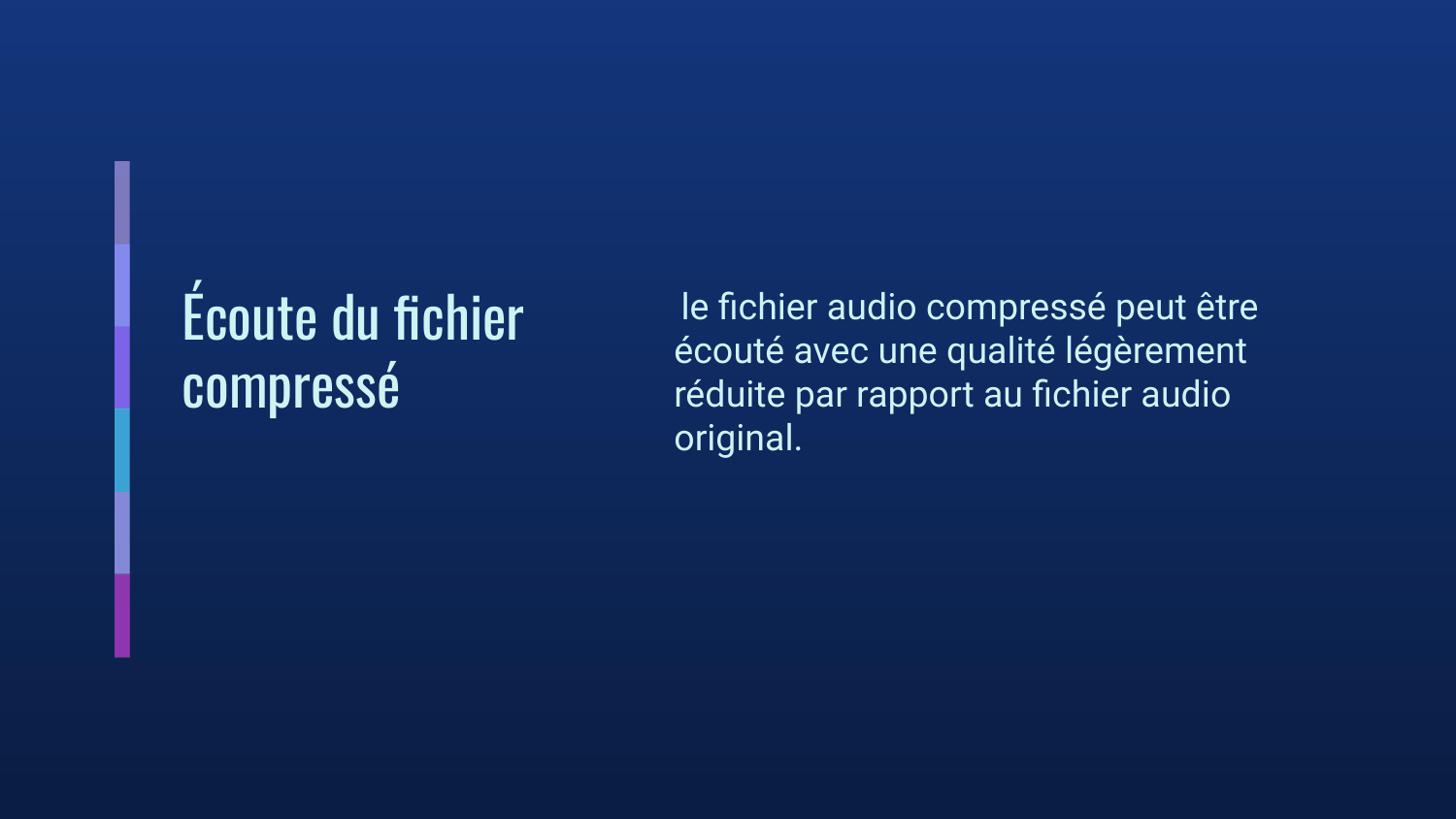

# Écoute du fichier compressé
 le fichier audio compressé peut être écouté avec une qualité légèrement réduite par rapport au fichier audio original.